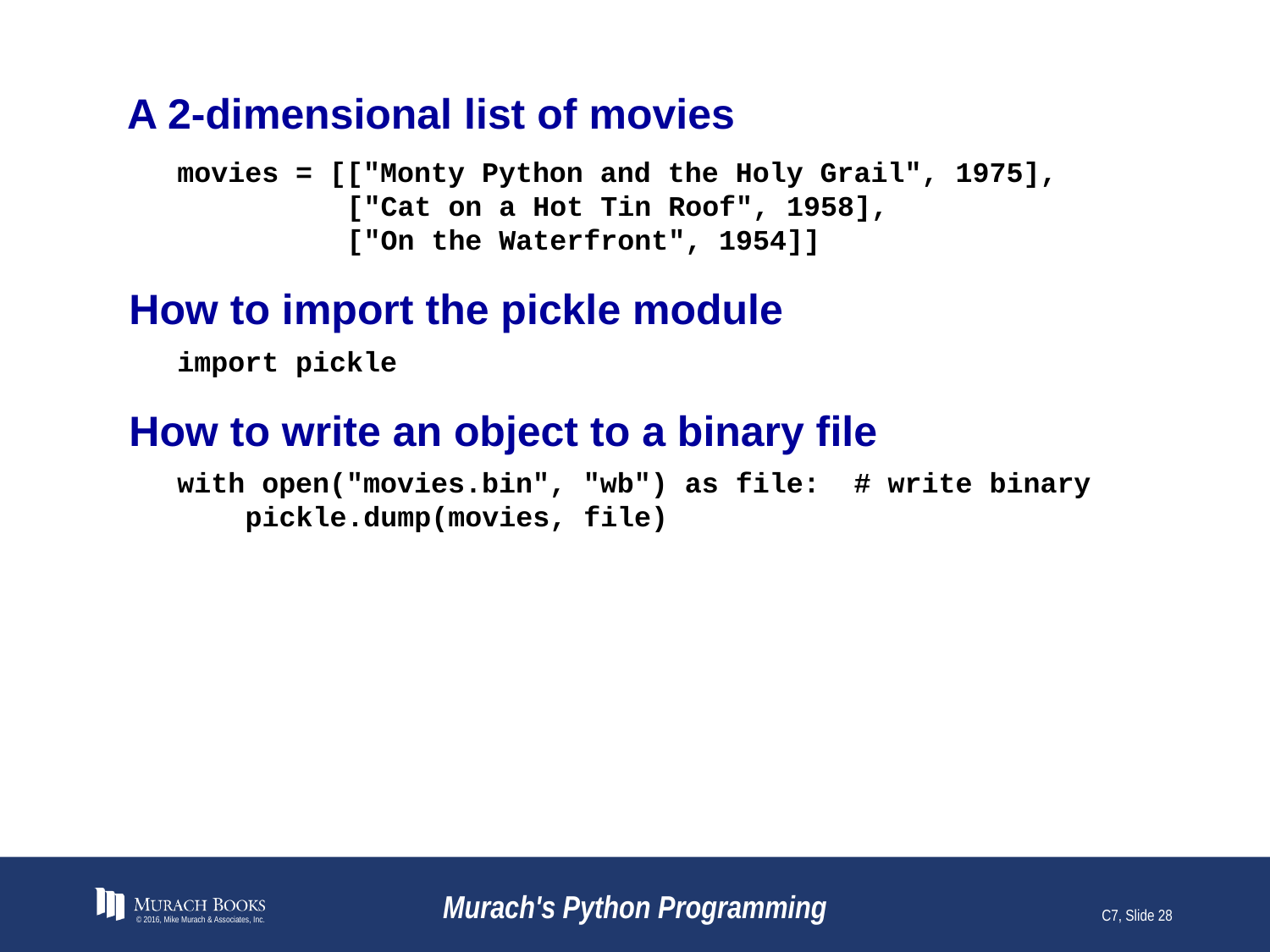

# A 2-dimensional list of movies
movies = [["Monty Python and the Holy Grail", 1975],
          ["Cat on a Hot Tin Roof", 1958],
          ["On the Waterfront", 1954]]
How to import the pickle module
import pickle
How to write an object to a binary file
with open("movies.bin", "wb") as file:  # write binary
    pickle.dump(movies, file)

© 2016, Mike Murach & Associates, Inc.
Murach's Python Programming

C7, Slide 28